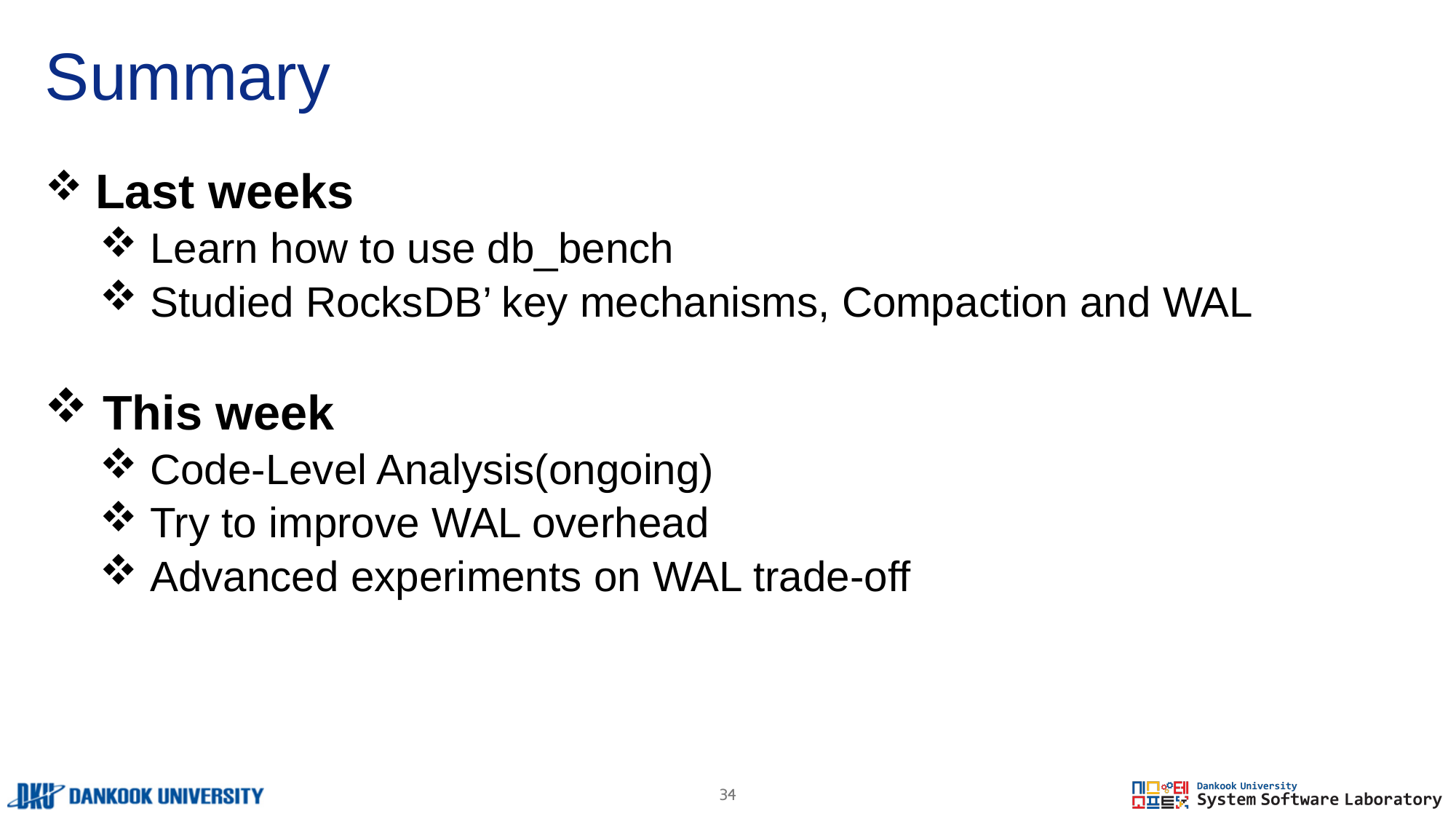

# Summary
 Last weeks
 Learn how to use db_bench
 Studied RocksDB’ key mechanisms, Compaction and WAL

 This week
 Code-Level Analysis(ongoing)
 Try to improve WAL overhead
 Advanced experiments on WAL trade-off
34